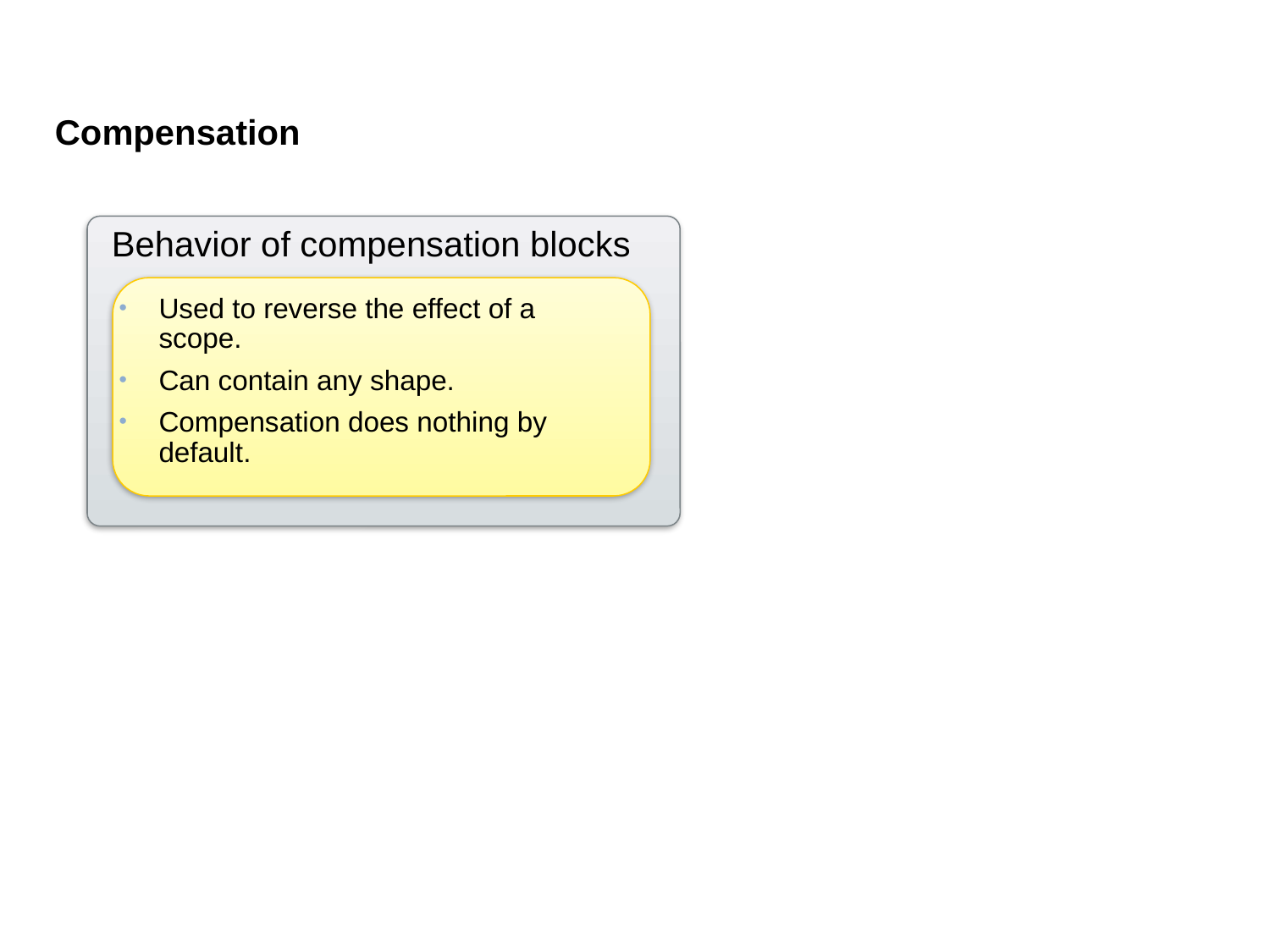

# Compensation
Behavior of compensation blocks

Used to reverse the effect of a scope.
Can contain any shape.
Compensation does nothing by default.